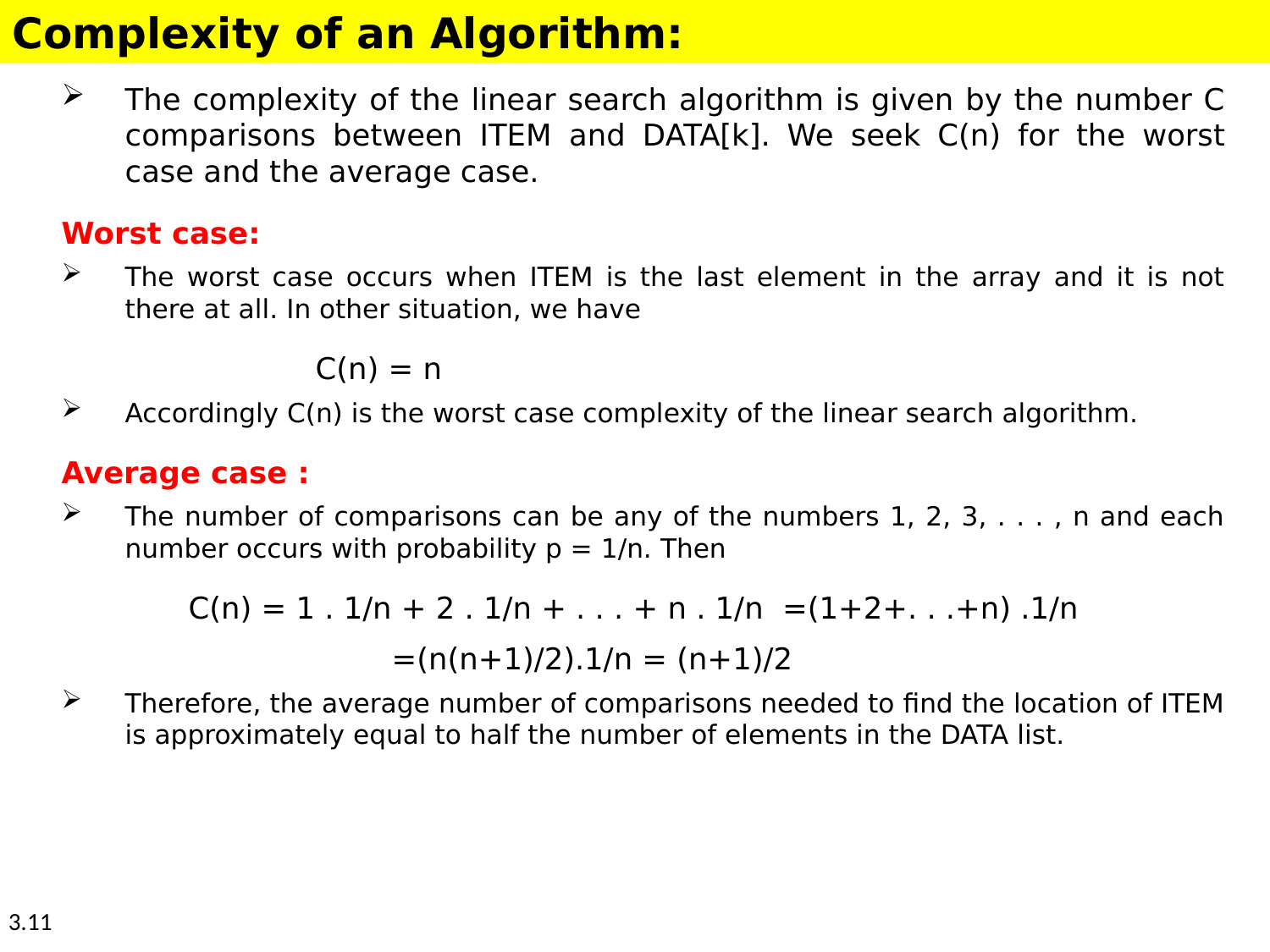

Complexity of an Algorithm:
The complexity of the linear search algorithm is given by the number C comparisons between ITEM and DATA[k]. We seek C(n) for the worst case and the average case.
Worst case:
The worst case occurs when ITEM is the last element in the array and it is not there at all. In other situation, we have
		C(n) = n
Accordingly C(n) is the worst case complexity of the linear search algorithm.
Average case :
The number of comparisons can be any of the numbers 1, 2, 3, . . . , n and each number occurs with probability p = 1/n. Then
	C(n) = 1 . 1/n + 2 . 1/n + . . . + n . 1/n  =(1+2+. . .+n) .1/n
		        =(n(n+1)/2).1/n = (n+1)/2
Therefore, the average number of comparisons needed to find the location of ITEM is approximately equal to half the number of elements in the DATA list.
3.11